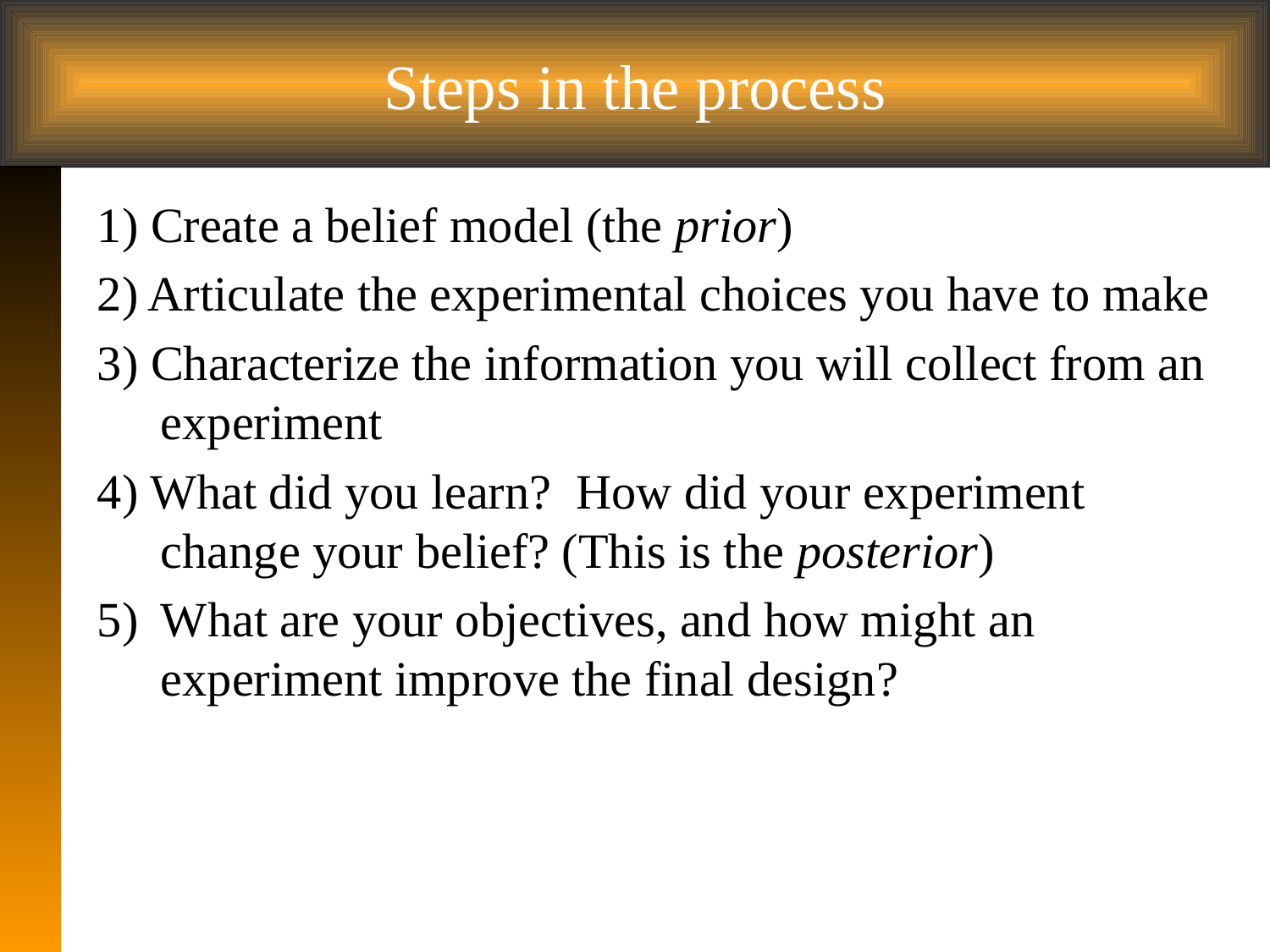

# Steps in the process
1) Create a belief model (the prior)
2) Articulate the experimental choices you have to make
3) Characterize the information you will collect from an experiment
4) What did you learn?  How did your experiment change your belief? (This is the posterior)
5)	What are your objectives, and how might an experiment improve the final design?

 3